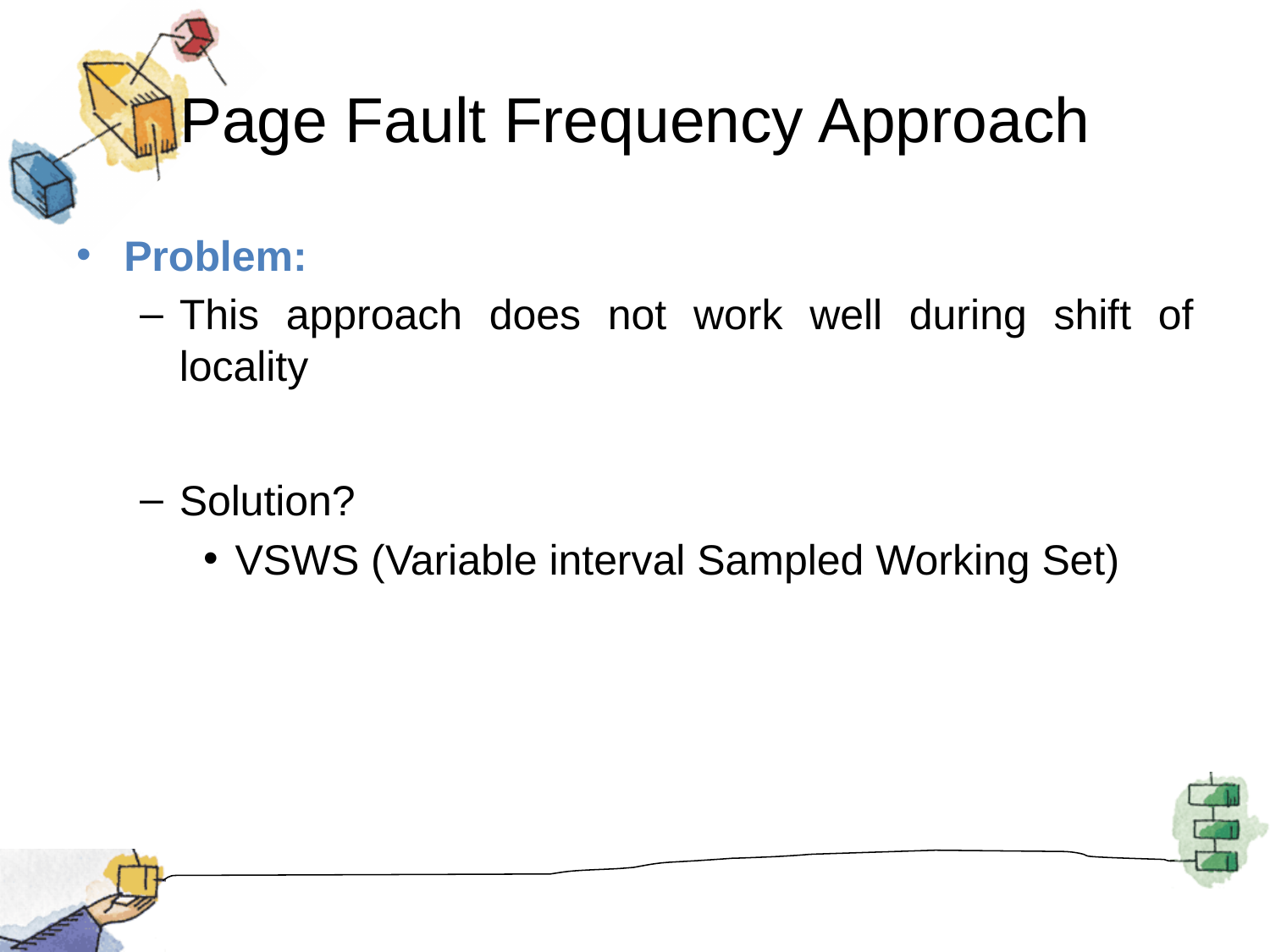

# Page Fault Frequency Approach
Problem:
This approach does not work well during shift of locality

Solution?
VSWS (Variable interval Sampled Working Set)